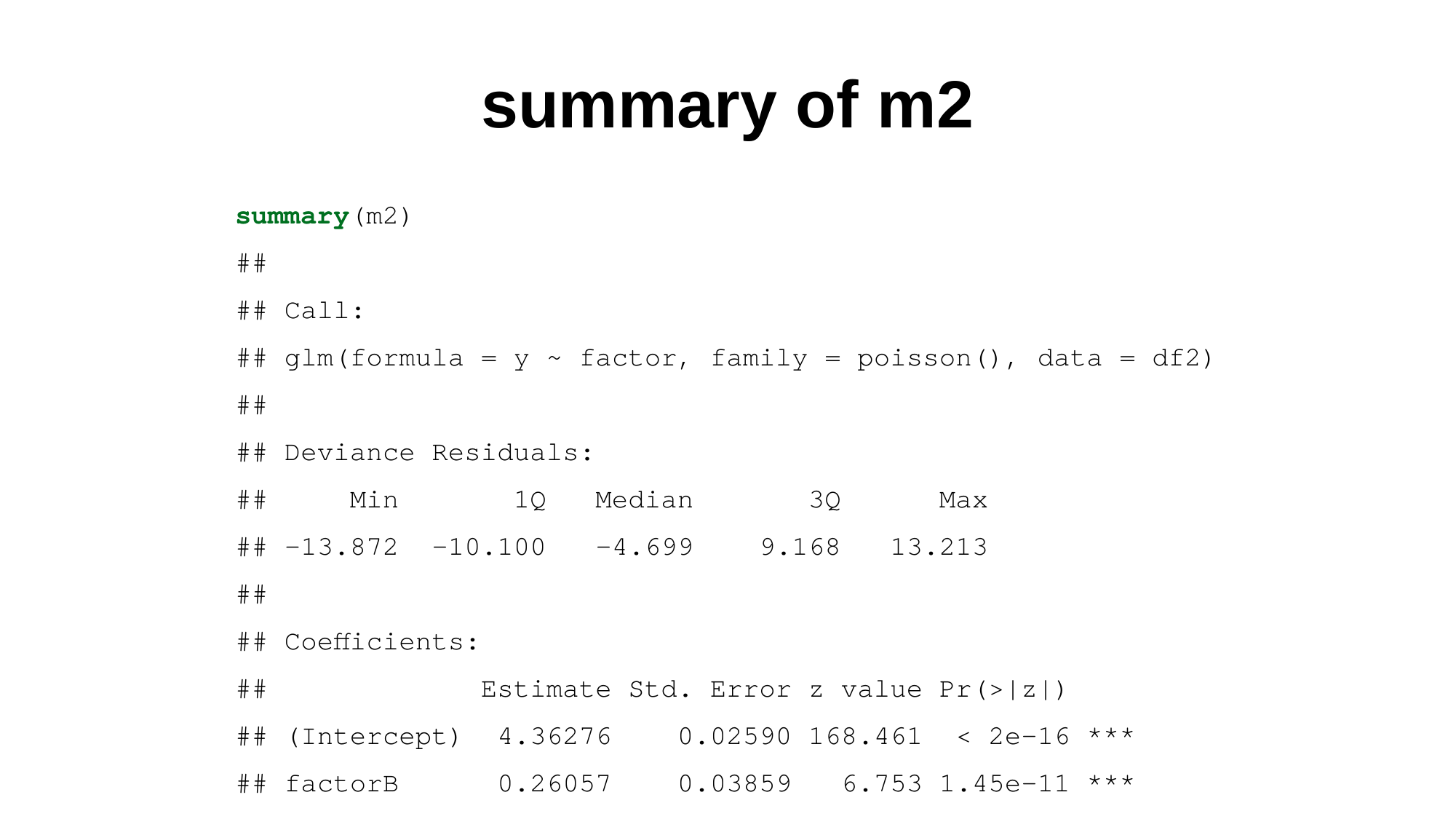

# summary of m2
summary(m2)
##
## Call:
## glm(formula = y ~ factor, family = poisson(), data = df2)
##
## Deviance Residuals:
##     Min       1Q   Median       3Q      Max
## -13.872  -10.100   -4.699    9.168   13.213
##
## Coefficients:
##             Estimate Std. Error z value Pr(>|z|)
## (Intercept)  4.36276    0.02590 168.461  < 2e-16 ***
## factorB      0.26057    0.03859   6.753 1.45e-11 ***
## factorC      0.21023    0.03913   5.372 7.77e-08 ***
## factorD     -0.13722    0.03912  -3.507 0.000452 ***
## ---
## Signif. codes:  0 '***' 0.001 '**' 0.01 '*' 0.05 '.' 0.1 ' ' 1
##
## (Dispersion parameter for poisson family taken to be 1)
##
##     Null deviance: 5356.0  on 59  degrees of freedom
## Residual deviance: 5231.4  on 56  degrees of freedom
## AIC: 5558.2
##
## Number of Fisher Scoring iterations: 6
The consequence is that now our p-values are unreliable. Just look, this meaningless factor gives a highly significant p-value! But don’t trust it!
m0 <- glm(y ~ 1, family = poisson(), data = df2)
lmtest::lrtest(m0, m2)
## Likelihood ratio test
##
## Model 1: y ~ 1
## Model 2: y ~ factor
##   #Df  LogLik Df  Chisq Pr(>Chisq)
## 1   1 -2837.4
## 2   4 -2775.1  3 124.54  < 2.2e-16 ***
## ---
## Signif. codes:  0 '***' 0.001 '**' 0.01 '*' 0.05 '.' 0.1 ' ' 1